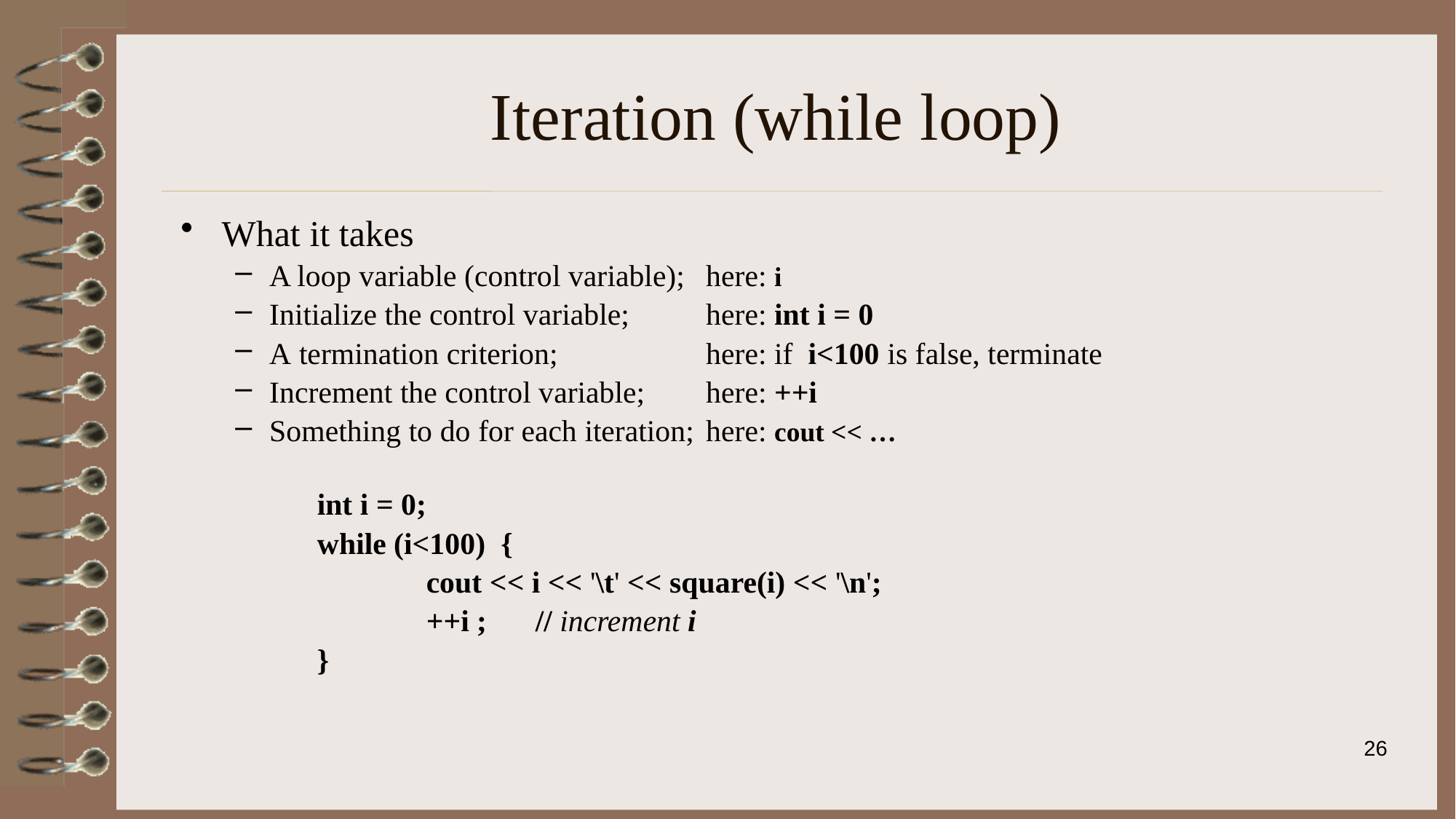

# Iteration (while loop)
What it takes
A loop variable (control variable); 	here: i
Initialize the control variable;     	here: int i = 0
A termination criterion; 		here: if  i<100 is false, terminate
Increment the control variable;	here: ++i
Something to do for each iteration; 	here: cout << …

	int i = 0;
	while (i<100)  {
		cout << i << '\t' << square(i) << '\n';
		++i ;	// increment i
	}

26